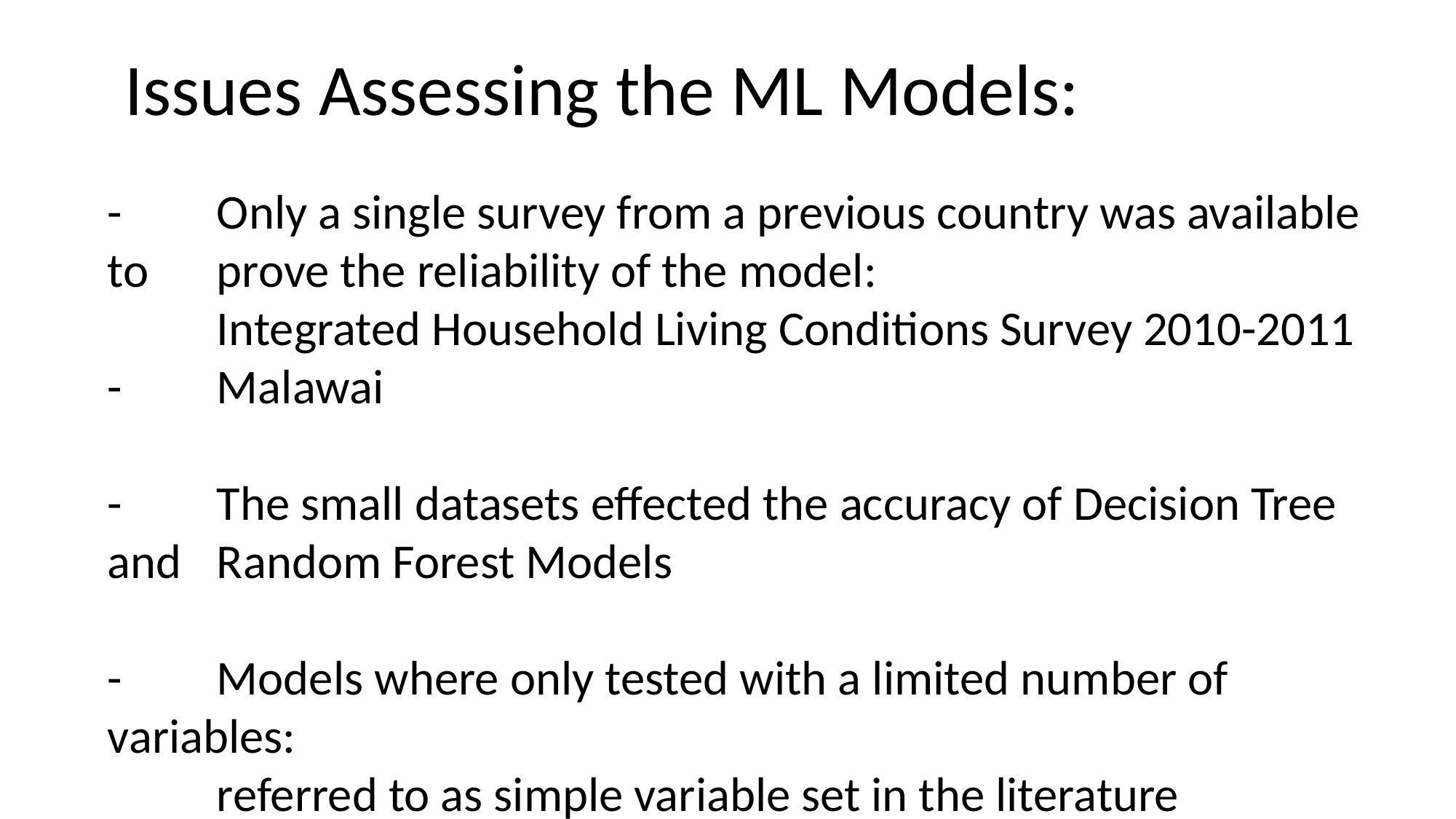

Issues Assessing the ML Models:
- 	Only a single survey from a previous country was available to  	prove the reliability of the model:
	Integrated Household Living Conditions Survey 2010-2011 - 	Malawai

-	The small datasets effected the accuracy of Decision Tree and 	Random Forest Models

-	Models where only tested with a limited number of variables:
	referred to as simple variable set in the literature